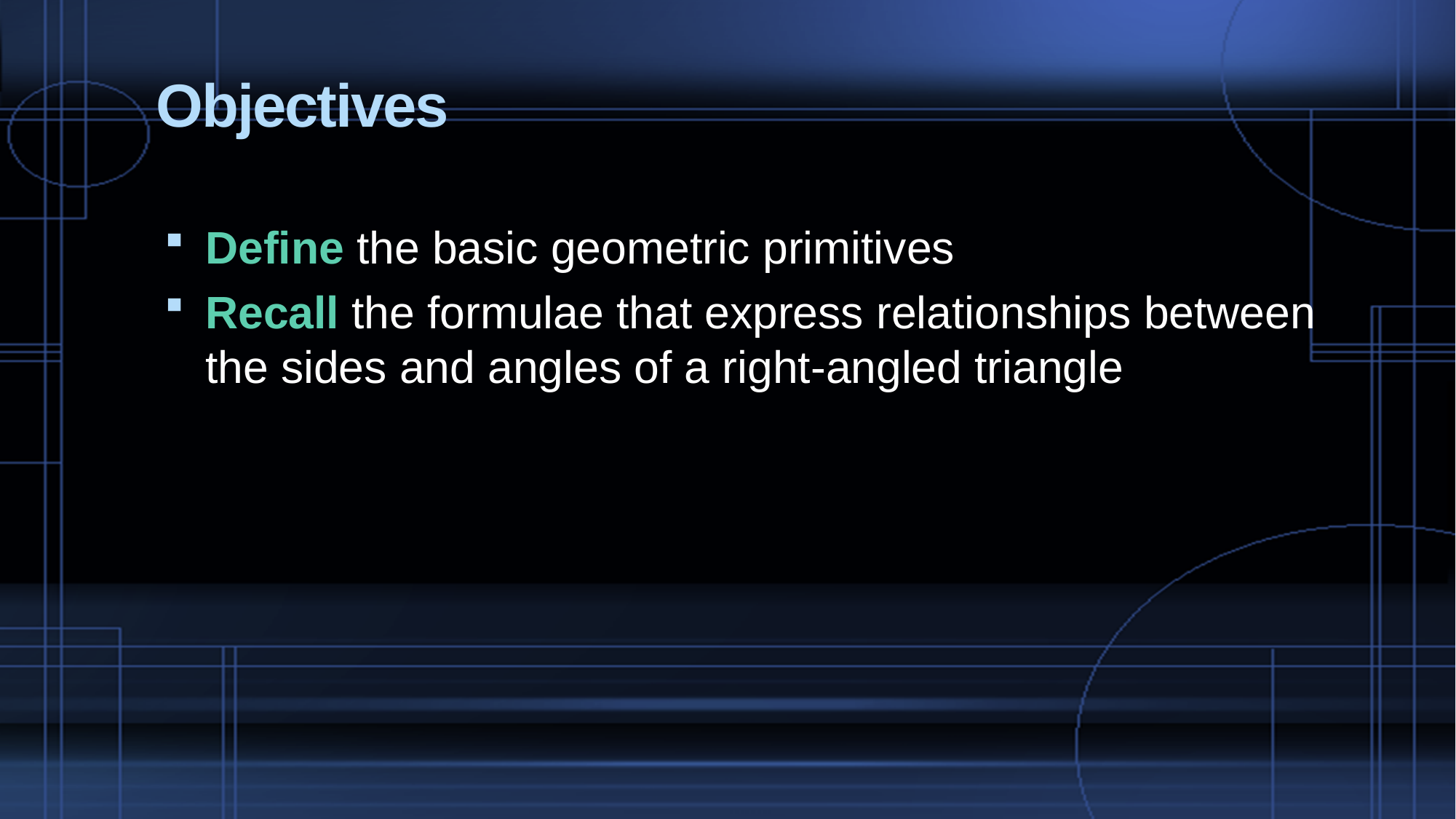

# Objectives
Define the basic geometric primitives
Recall the formulae that express relationships between the sides and angles of a right-angled triangle